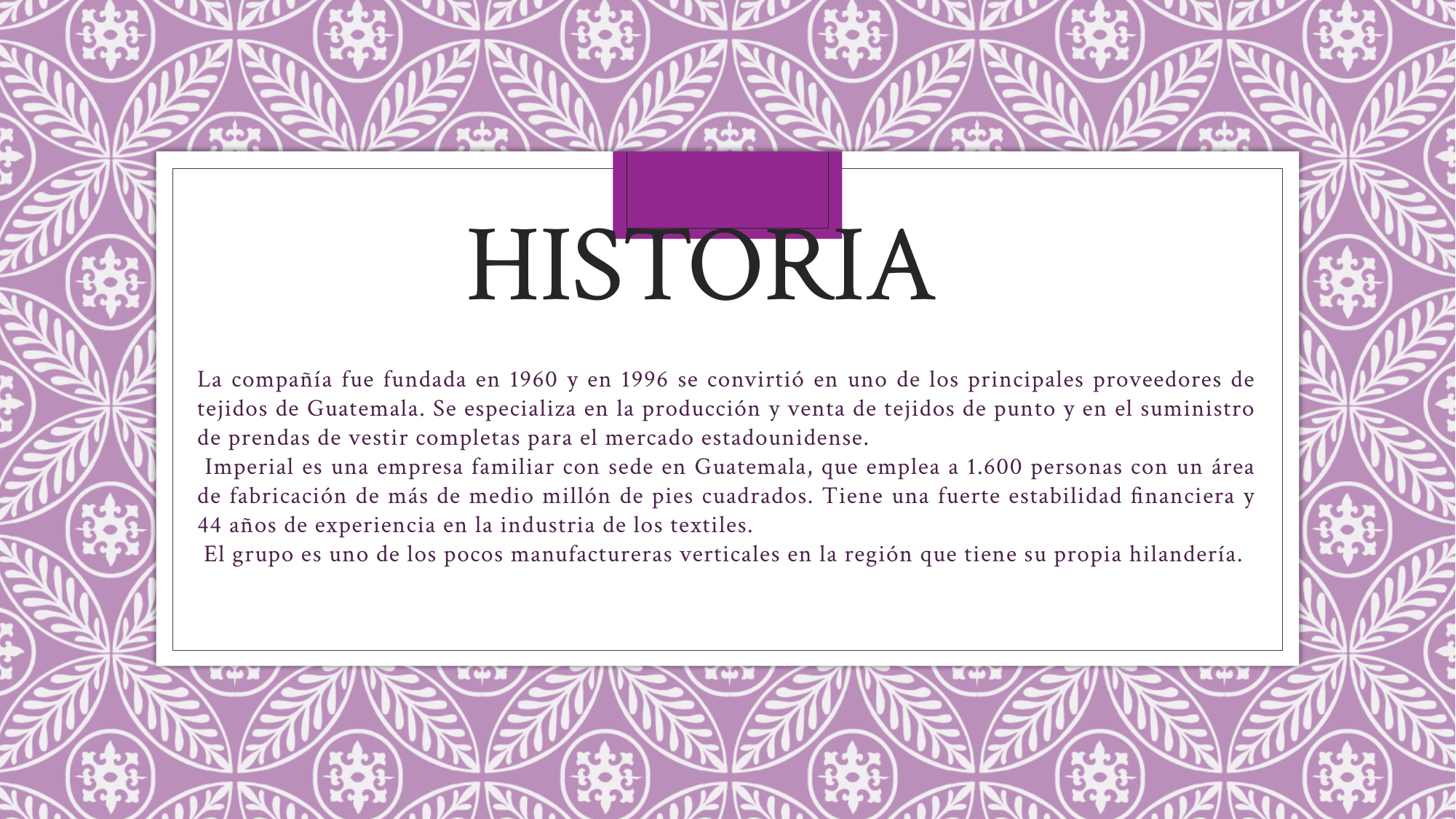

# Historia
La compañía fue fundada en 1960 y en 1996 se convirtió en uno de los principales proveedores de tejidos de Guatemala. Se especializa en la producción y venta de tejidos de punto y en el suministro de prendas de vestir completas para el mercado estadounidense.
 Imperial es una empresa familiar con sede en Guatemala, que emplea a 1.600 personas con un área de fabricación de más de medio millón de pies cuadrados. Tiene una fuerte estabilidad financiera y 44 años de experiencia en la industria de los textiles.
 El grupo es uno de los pocos manufactureras verticales en la región que tiene su propia hilandería.